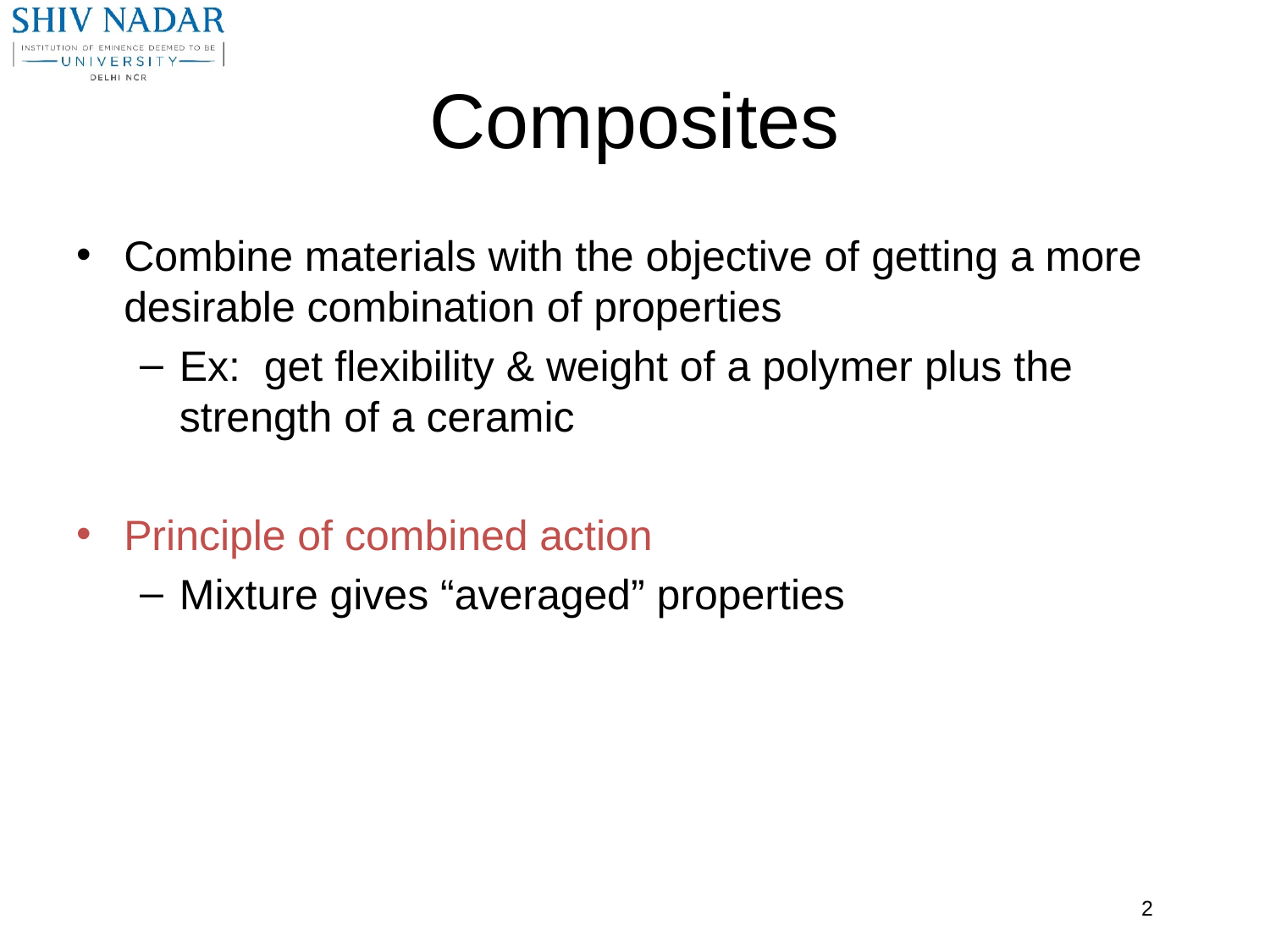

# Composites
Combine materials with the objective of getting a more desirable combination of properties
Ex:  get flexibility & weight of a polymer plus the strength of a ceramic

Principle of combined action
Mixture gives “averaged” properties
2